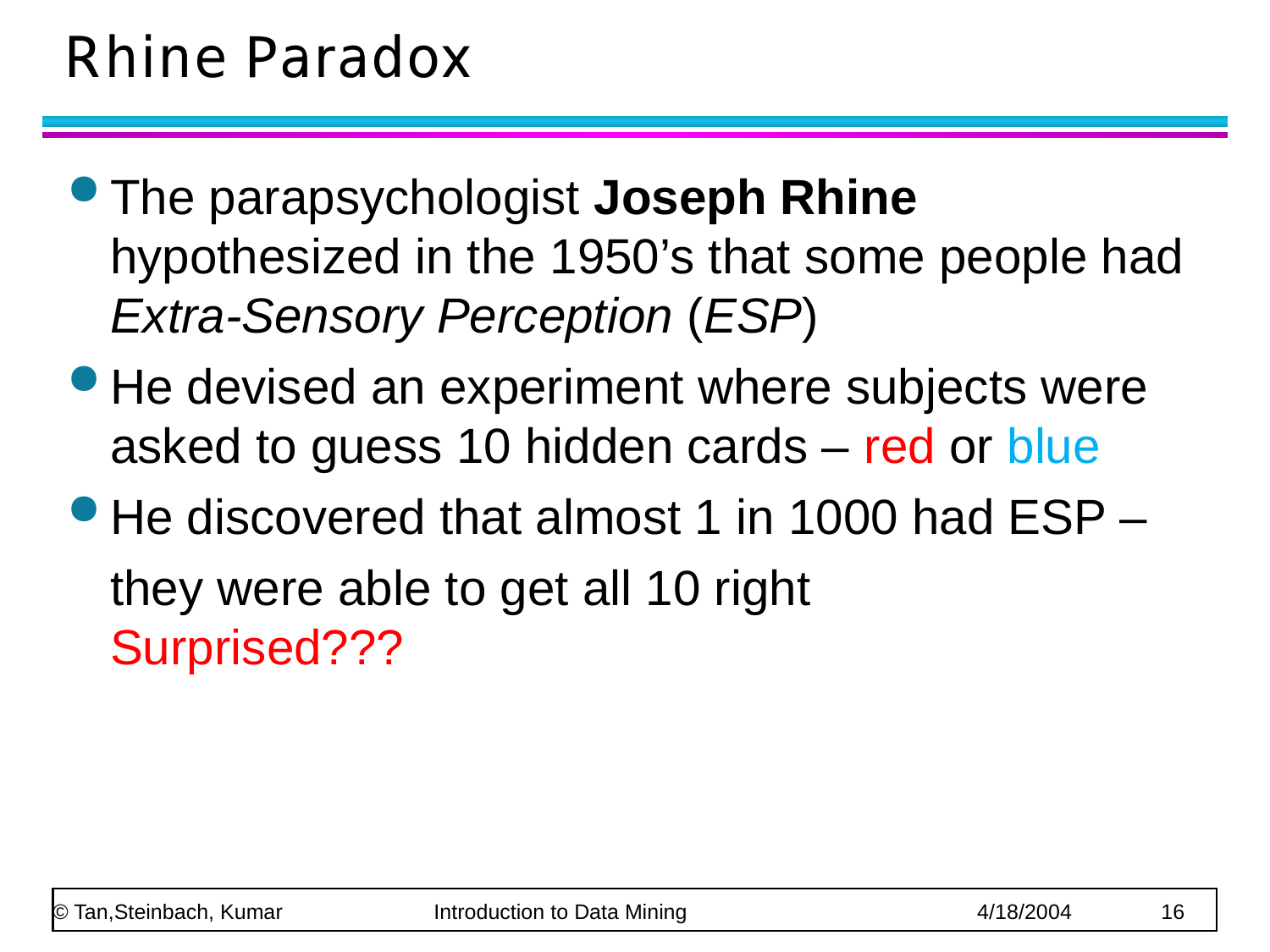

# Rhine Paradox
The parapsychologist Joseph Rhine hypothesized in the 1950’s that some people had Extra‐Sensory Perception (ESP)
He devised an experiment where subjects were asked to guess 10 hidden cards – red or blue
He discovered that almost 1 in 1000 had ESP –
	they were able to get all 10 right
Surprised???